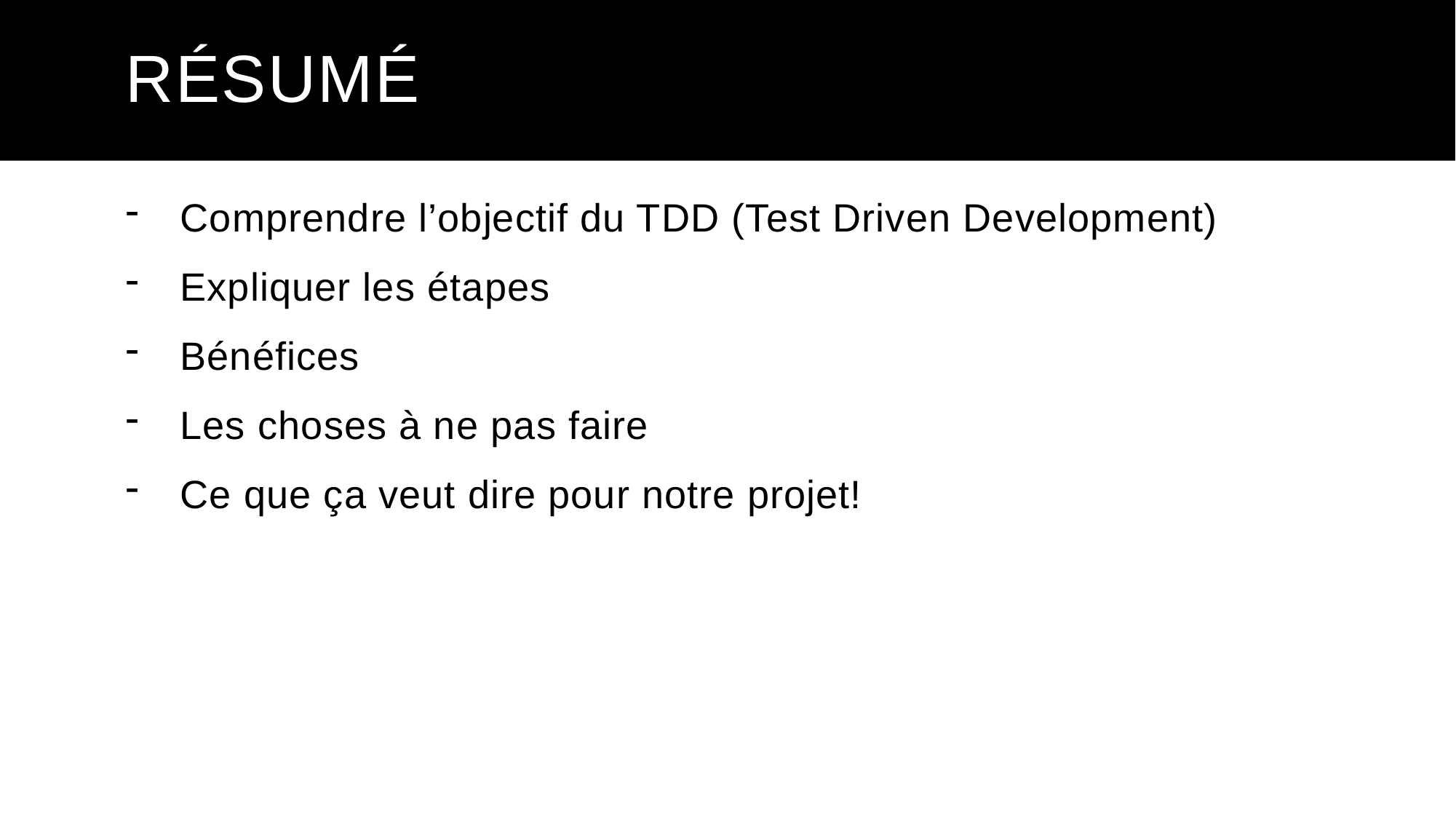

# Résumé
Comprendre l’objectif du TDD (Test Driven Development)
Expliquer les étapes
Bénéfices
Les choses à ne pas faire
Ce que ça veut dire pour notre projet!